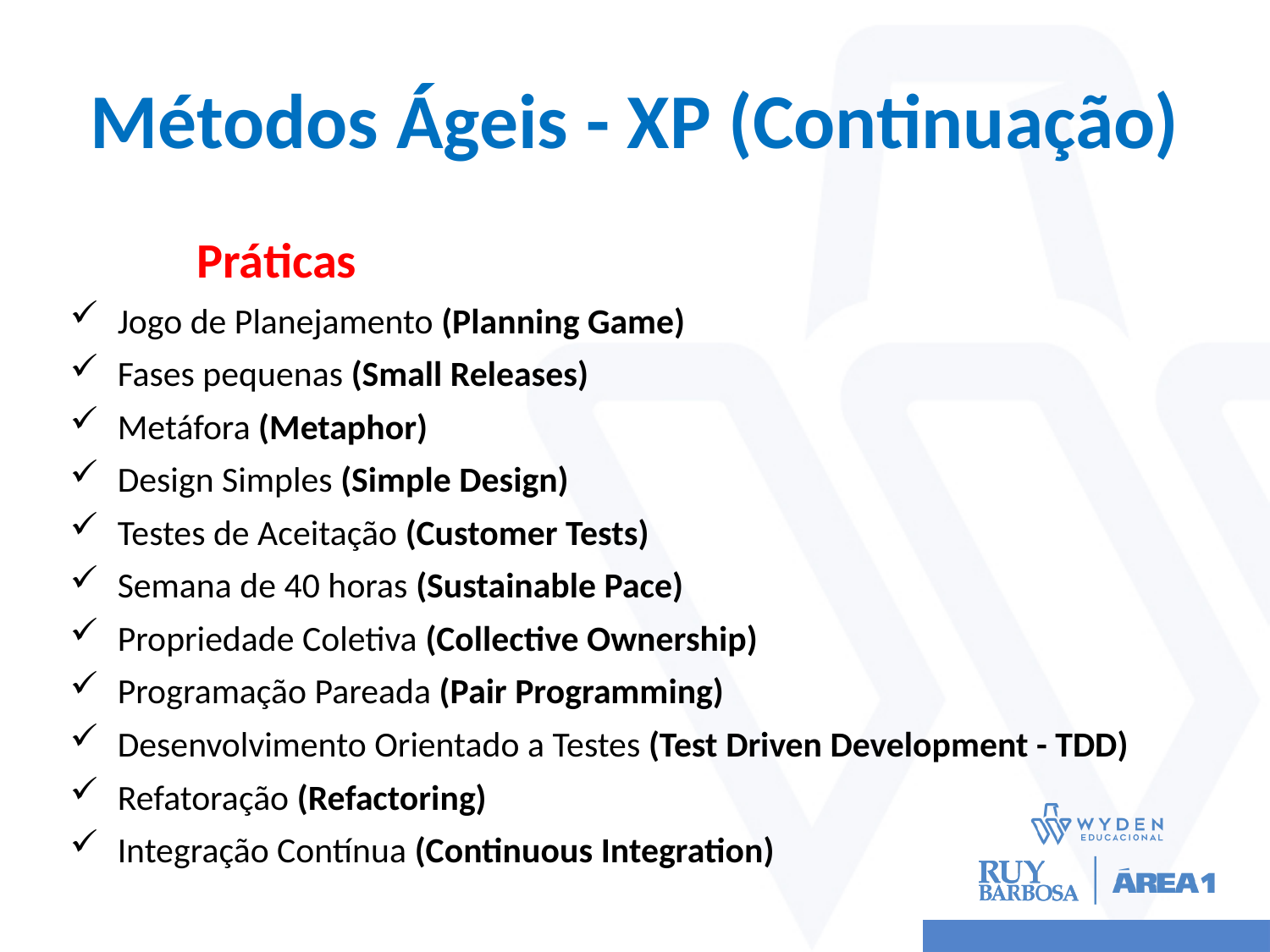

# Métodos Ágeis - XP (Continuação)
	Práticas
Jogo de Planejamento (Planning Game)
Fases pequenas (Small Releases)
Metáfora (Metaphor)
Design Simples (Simple Design)
Testes de Aceitação (Customer Tests)
Semana de 40 horas (Sustainable Pace)
Propriedade Coletiva (Collective Ownership)
Programação Pareada (Pair Programming)
Desenvolvimento Orientado a Testes (Test Driven Development - TDD)
Refatoração (Refactoring)
Integração Contínua (Continuous Integration)